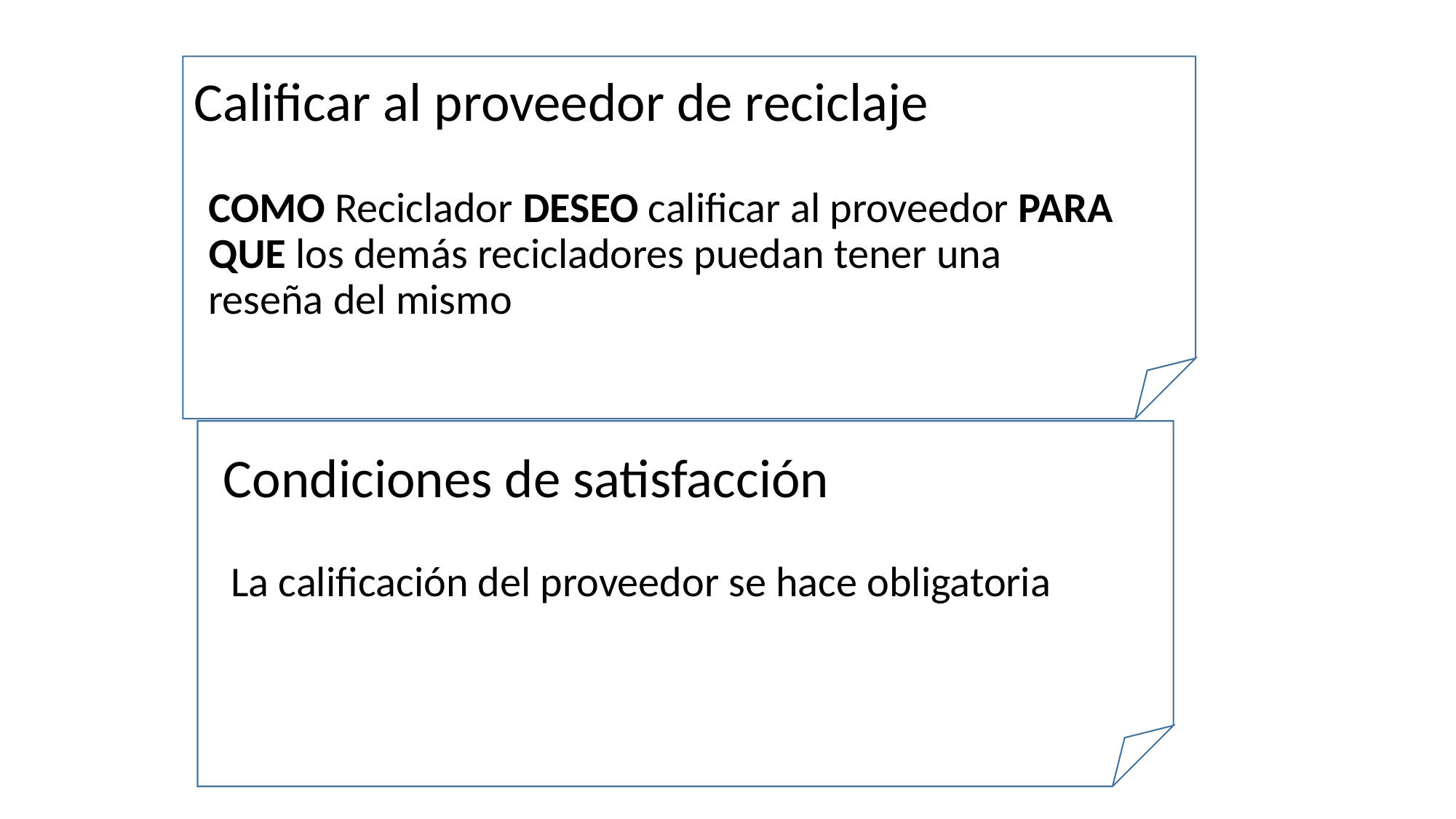

# Calificar al proveedor de reciclaje
COMO Reciclador DESEO calificar al proveedor PARA QUE los demás recicladores puedan tener una reseña del mismo

Condiciones de satisfacción
La calificación del proveedor se hace obligatoria